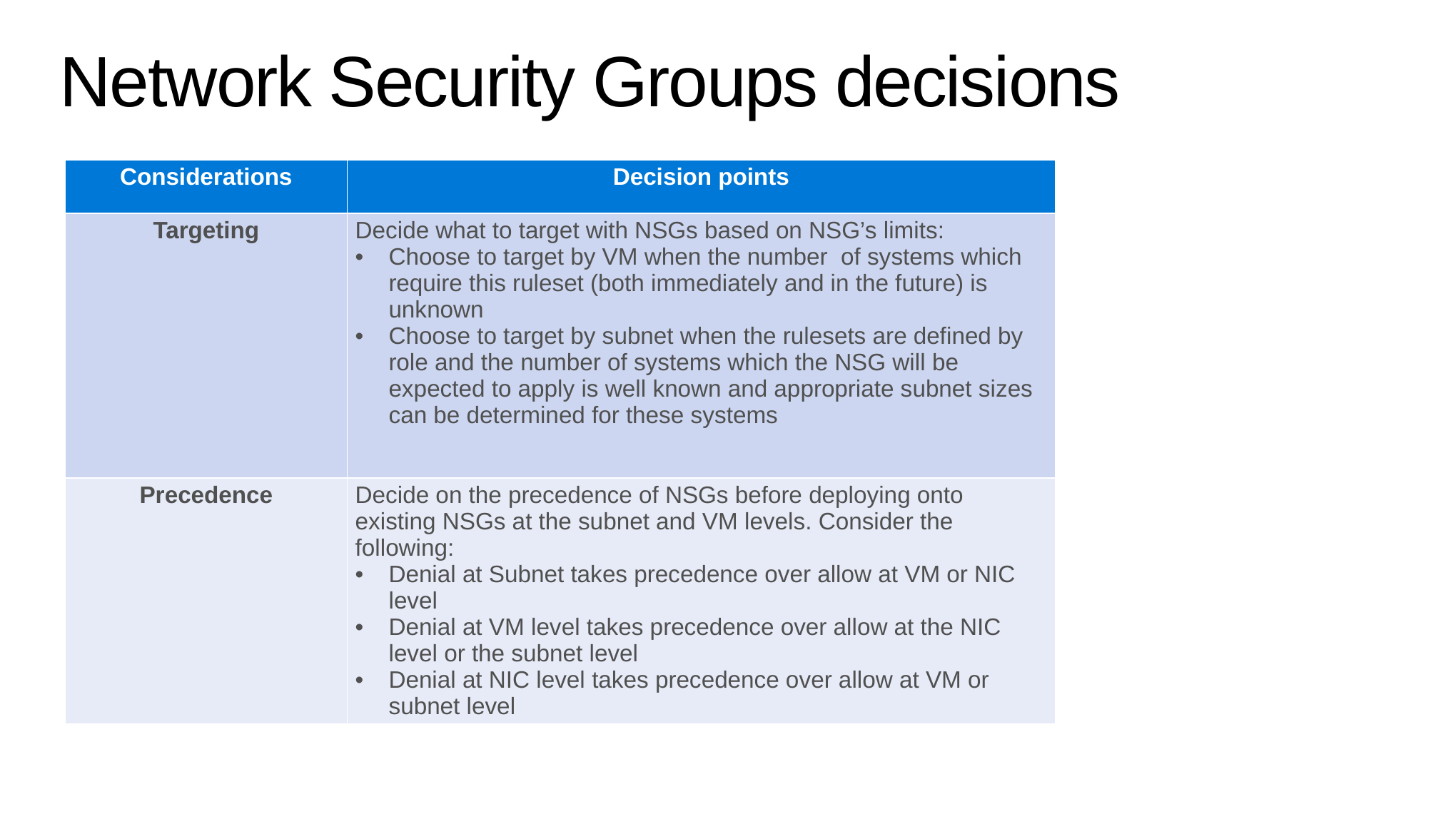

# Network Security Groups decisions
| Considerations | Decision points |
| --- | --- |
| Targeting | Decide what to target with NSGs based on NSG’s limits: Choose to target by VM when the number of systems which require this ruleset (both immediately and in the future) is unknown Choose to target by subnet when the rulesets are defined by role and the number of systems which the NSG will be expected to apply is well known and appropriate subnet sizes can be determined for these systems |
| Precedence | Decide on the precedence of NSGs before deploying onto existing NSGs at the subnet and VM levels. Consider the following: Denial at Subnet takes precedence over allow at VM or NIC level Denial at VM level takes precedence over allow at the NIC level or the subnet level Denial at NIC level takes precedence over allow at VM or subnet level |